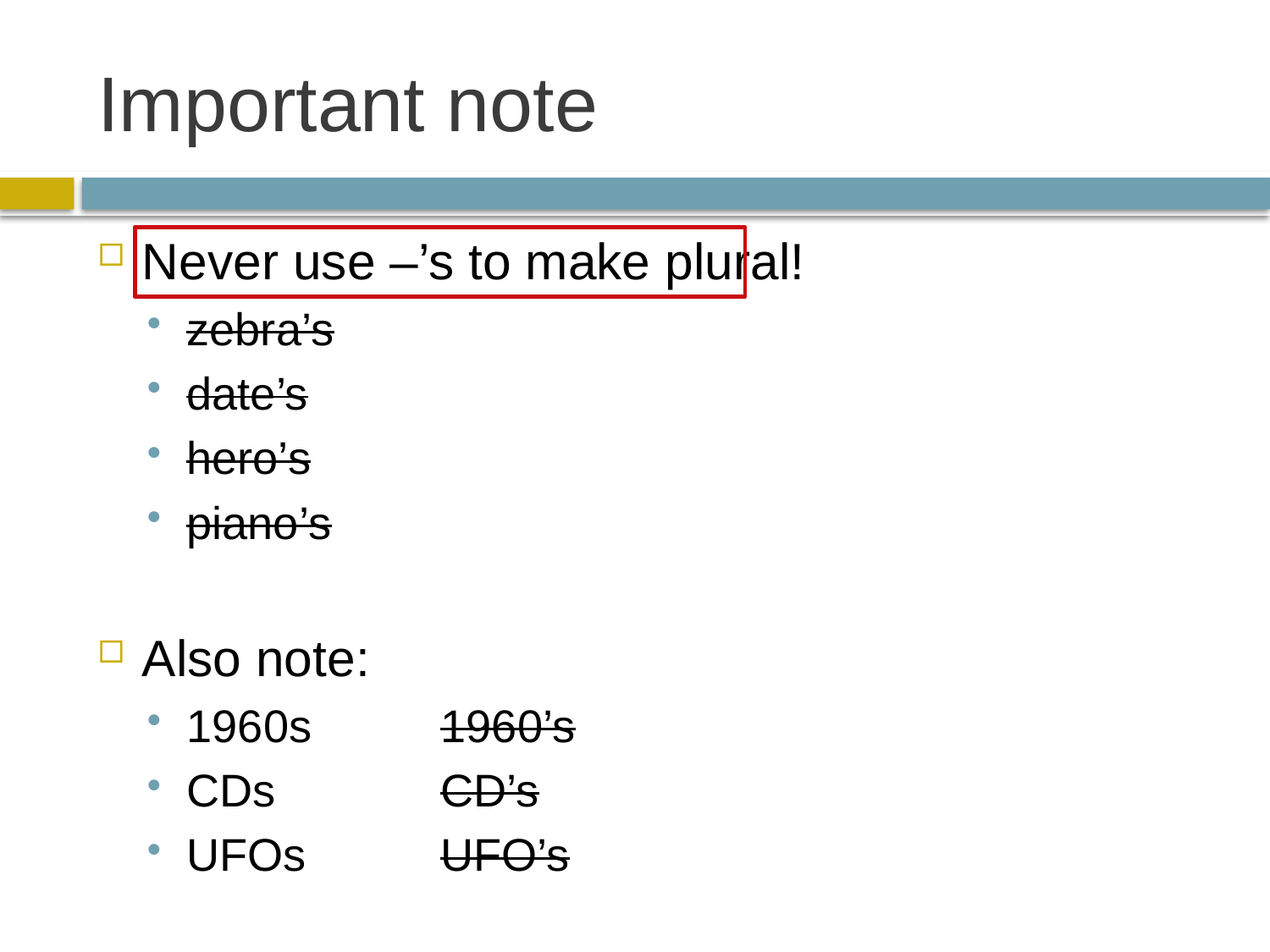

# Important note
Never use –’s to make plural!
zebra’s
date’s
hero’s
piano’s

Also note:
1960s		1960’s
CDs		CD’s
UFOs		UFO’s